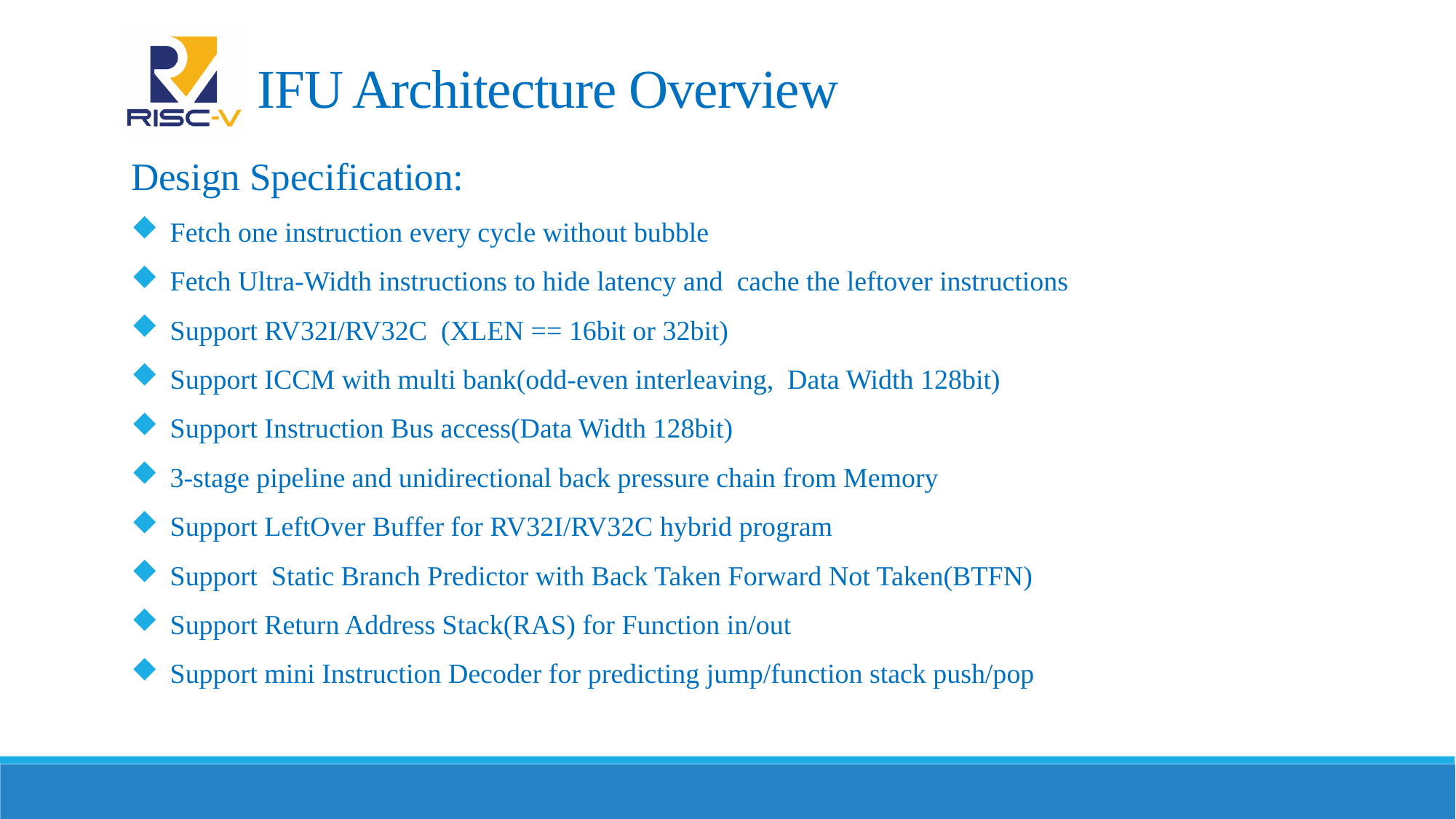

# IFU Architecture Overview
Design Specification:
  Fetch one instruction every cycle without bubble
  Fetch Ultra-Width instructions to hide latency and  cache the leftover instructions
  Support RV32I/RV32C  (XLEN == 16bit or 32bit)
  Support ICCM with multi bank(odd-even interleaving,  Data Width 128bit)
  Support Instruction Bus access(Data Width 128bit)
  3-stage pipeline and unidirectional back pressure chain from Memory
  Support LeftOver Buffer for RV32I/RV32C hybrid program
  Support  Static Branch Predictor with Back Taken Forward Not Taken(BTFN)
  Support Return Address Stack(RAS) for Function in/out
  Support mini Instruction Decoder for predicting jump/function stack push/pop